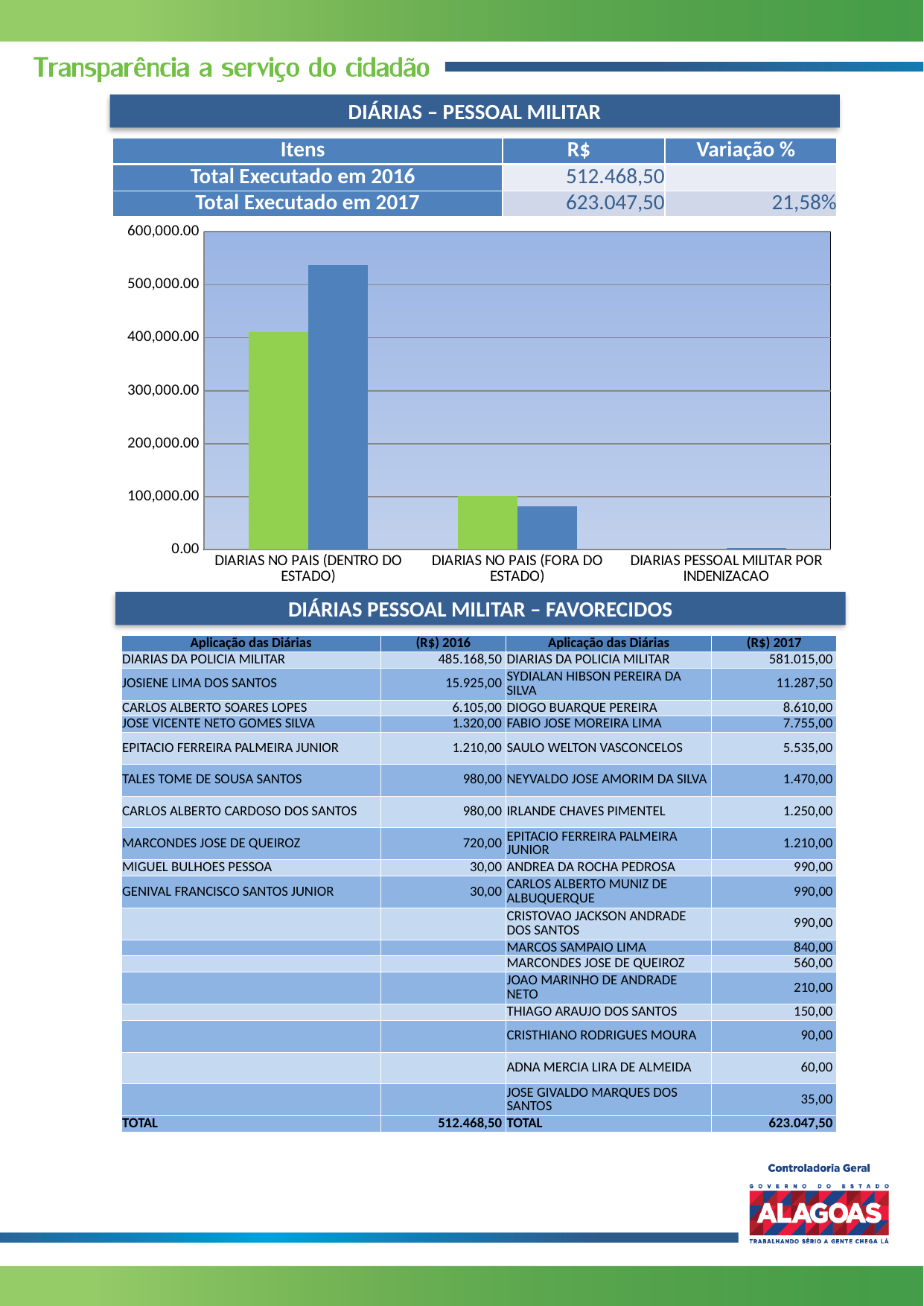

DIÁRIAS – PESSOAL MILITAR
| Itens | R$ | Variação % |
| --- | --- | --- |
| Total Executado em 2016 | 512.468,50 |  |
| Total Executado em 2017 | 623.047,50 | 21,58% |

### Chart

| Category |  |  |
|---|---|---|
| DIARIAS NO PAIS (DENTRO DO ESTADO) | 410653.5 | 537695.0 |
| DIARIAS NO PAIS (FORA DO ESTADO) | 101815.0 | 82212.5 |
| DIARIAS PESSOAL MILITAR POR INDENIZACAO | 0.0 | 3140.0 |
DIÁRIAS PESSOAL MILITAR – FAVORECIDOS
| Aplicação das Diárias | (R$) 2016 | Aplicação das Diárias | (R$) 2017 |
| --- | --- | --- | --- |
| DIARIAS DA POLICIA MILITAR | 485.168,50 | DIARIAS DA POLICIA MILITAR | 581.015,00 |
| JOSIENE LIMA DOS SANTOS | 15.925,00 | SYDIALAN HIBSON PEREIRA DA SILVA | 11.287,50 |
| CARLOS ALBERTO SOARES LOPES | 6.105,00 | DIOGO BUARQUE PEREIRA | 8.610,00 |
| JOSE VICENTE NETO GOMES SILVA | 1.320,00 | FABIO JOSE MOREIRA LIMA | 7.755,00 |
| EPITACIO FERREIRA PALMEIRA JUNIOR | 1.210,00 | SAULO WELTON VASCONCELOS | 5.535,00 |
| TALES TOME DE SOUSA SANTOS | 980,00 | NEYVALDO JOSE AMORIM DA SILVA | 1.470,00 |
| CARLOS ALBERTO CARDOSO DOS SANTOS | 980,00 | IRLANDE CHAVES PIMENTEL | 1.250,00 |
| MARCONDES JOSE DE QUEIROZ | 720,00 | EPITACIO FERREIRA PALMEIRA JUNIOR | 1.210,00 |
| MIGUEL BULHOES PESSOA | 30,00 | ANDREA DA ROCHA PEDROSA | 990,00 |
| GENIVAL FRANCISCO SANTOS JUNIOR | 30,00 | CARLOS ALBERTO MUNIZ DE ALBUQUERQUE | 990,00 |
|  |  | CRISTOVAO JACKSON ANDRADE DOS SANTOS | 990,00 |
|  |  | MARCOS SAMPAIO LIMA | 840,00 |
|  |  | MARCONDES JOSE DE QUEIROZ | 560,00 |
|  |  | JOAO MARINHO DE ANDRADE NETO | 210,00 |
|  |  | THIAGO ARAUJO DOS SANTOS | 150,00 |
|  |  | CRISTHIANO RODRIGUES MOURA | 90,00 |
|  |  | ADNA MERCIA LIRA DE ALMEIDA | 60,00 |
|  |  | JOSE GIVALDO MARQUES DOS SANTOS | 35,00 |
| TOTAL | 512.468,50 | TOTAL | 623.047,50 |